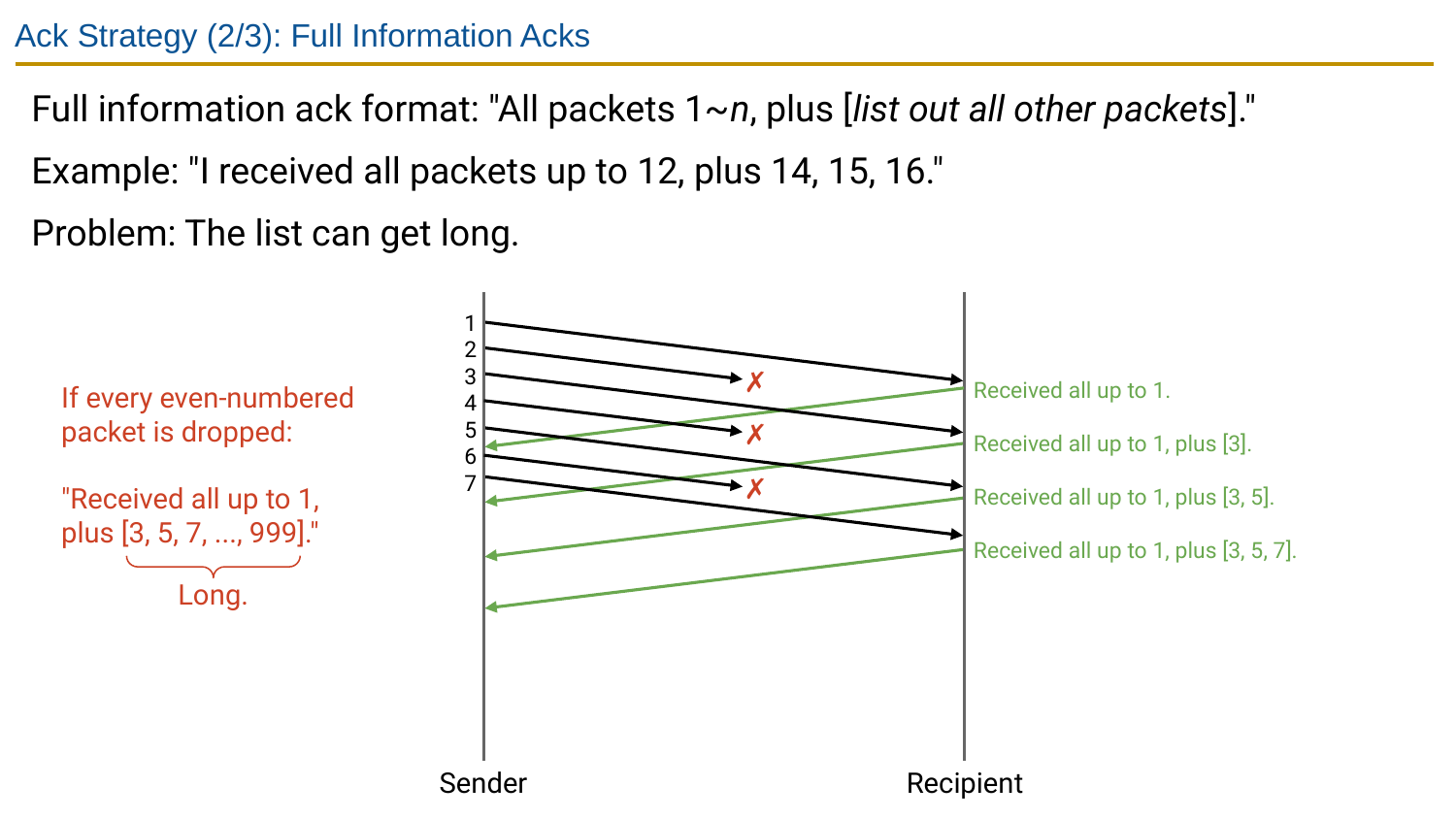

# Ack Strategy (2/3): Full Information Acks
Full information ack format: "All packets 1~n, plus [list out all other packets]."
Example: "I received all packets up to 12, plus 14, 15, 16."
Problem: The list can get long.
1
2
3
4
5
6
7
✗
Received all up to 1.

Received all up to 1, plus [3].

Received all up to 1, plus [3, 5].

Received all up to 1, plus [3, 5, 7].
If every even-numbered packet is dropped:

"Received all up to 1, plus [3, 5, 7, ..., 999]."
✗
✗

Long.
Sender
Recipient